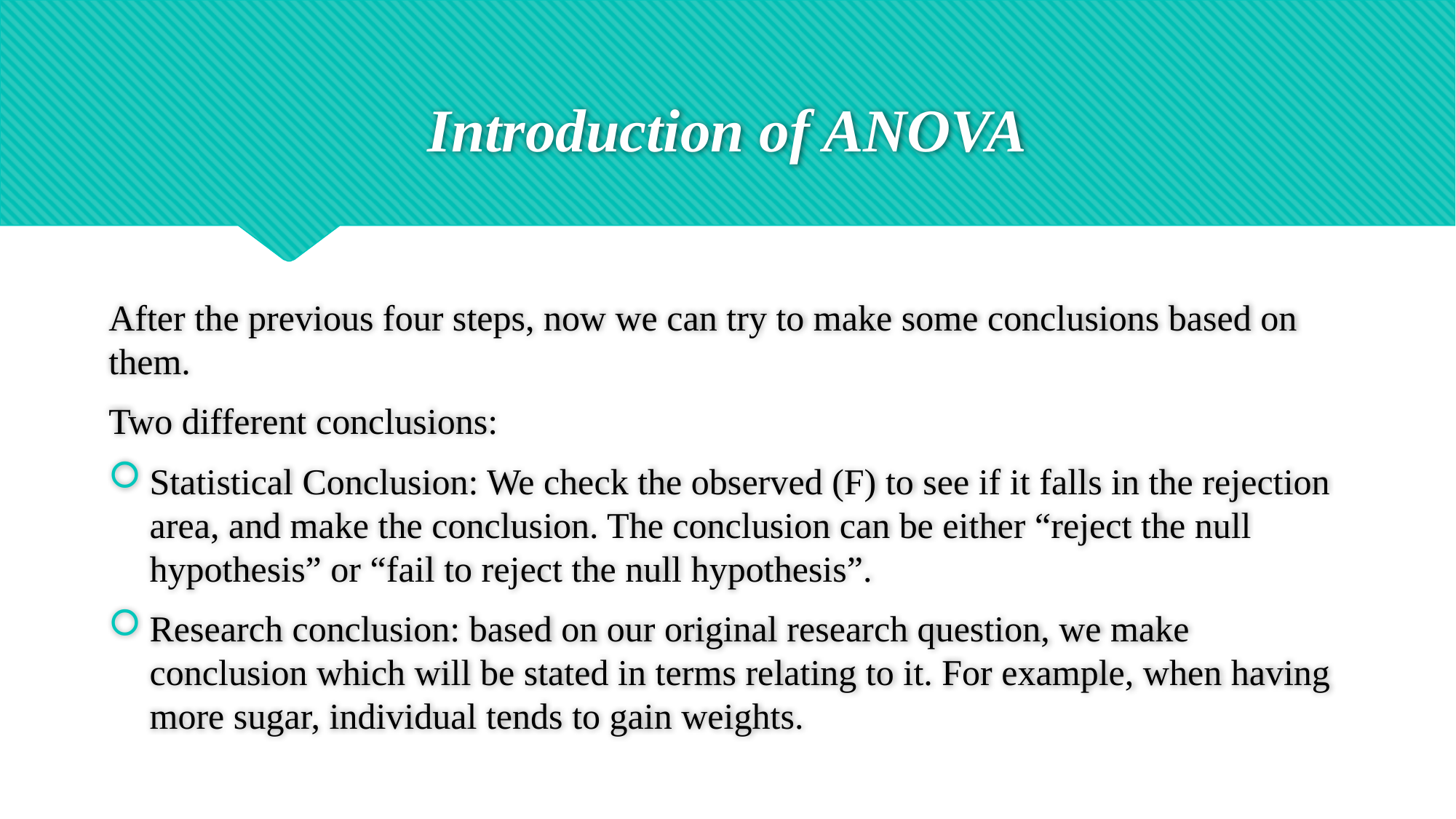

# Introduction of ANOVA
After the previous four steps, now we can try to make some conclusions based on them.
Two different conclusions:
Statistical Conclusion: We check the observed (F) to see if it falls in the rejection area, and make the conclusion. The conclusion can be either “reject the null hypothesis” or “fail to reject the null hypothesis”.
Research conclusion: based on our original research question, we make conclusion which will be stated in terms relating to it. For example, when having more sugar, individual tends to gain weights.